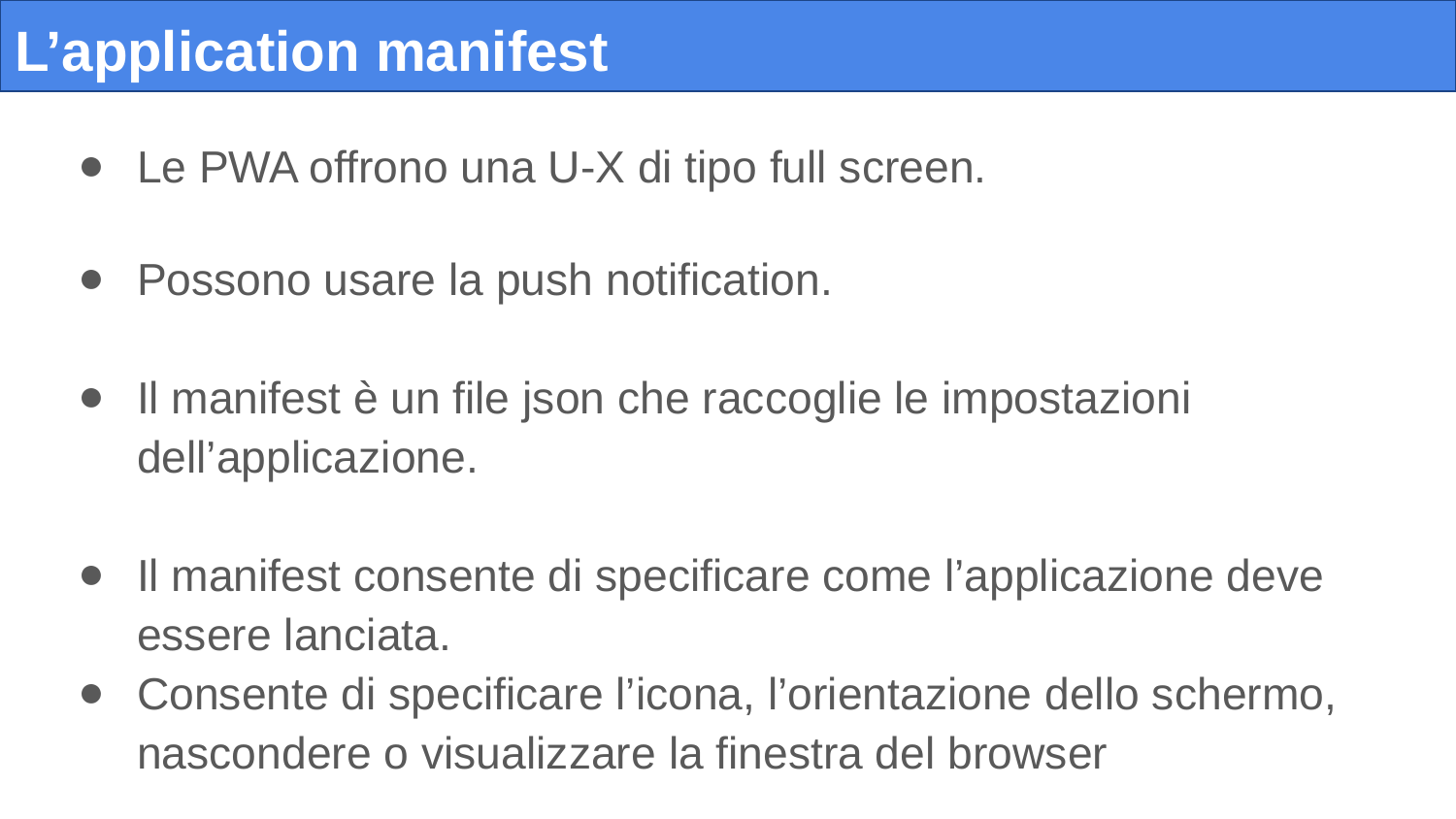

# L’application manifest
Le PWA offrono una U-X di tipo full screen.
Possono usare la push notification.
Il manifest è un file json che raccoglie le impostazioni dell’applicazione.
Il manifest consente di specificare come l’applicazione deve essere lanciata.
Consente di specificare l’icona, l’orientazione dello schermo, nascondere o visualizzare la finestra del browser